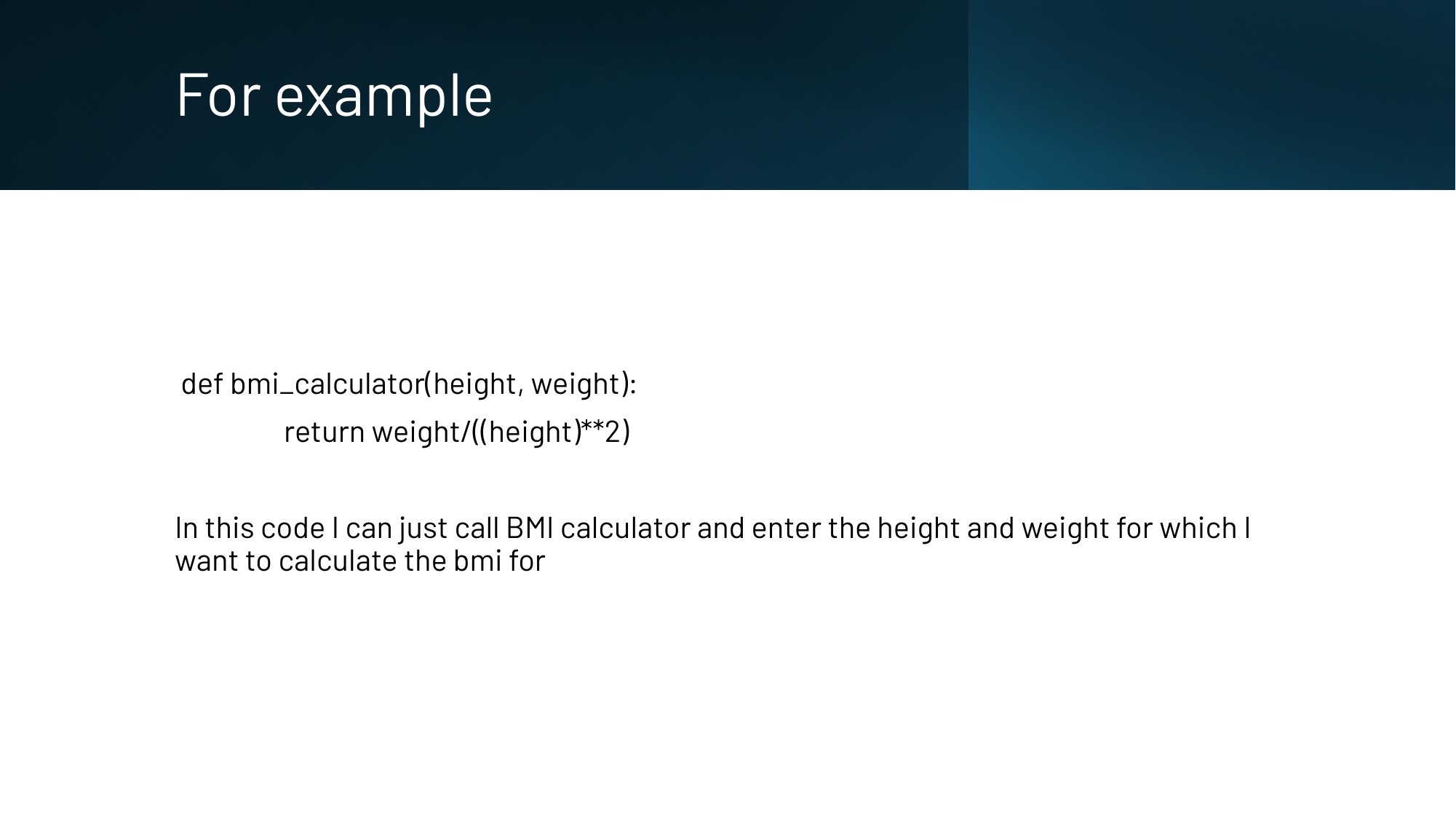

# For example
 def bmi_calculator(height, weight):
	return weight/((height)**2)

In this code I can just call BMI calculator and enter the height and weight for which I want to calculate the bmi for